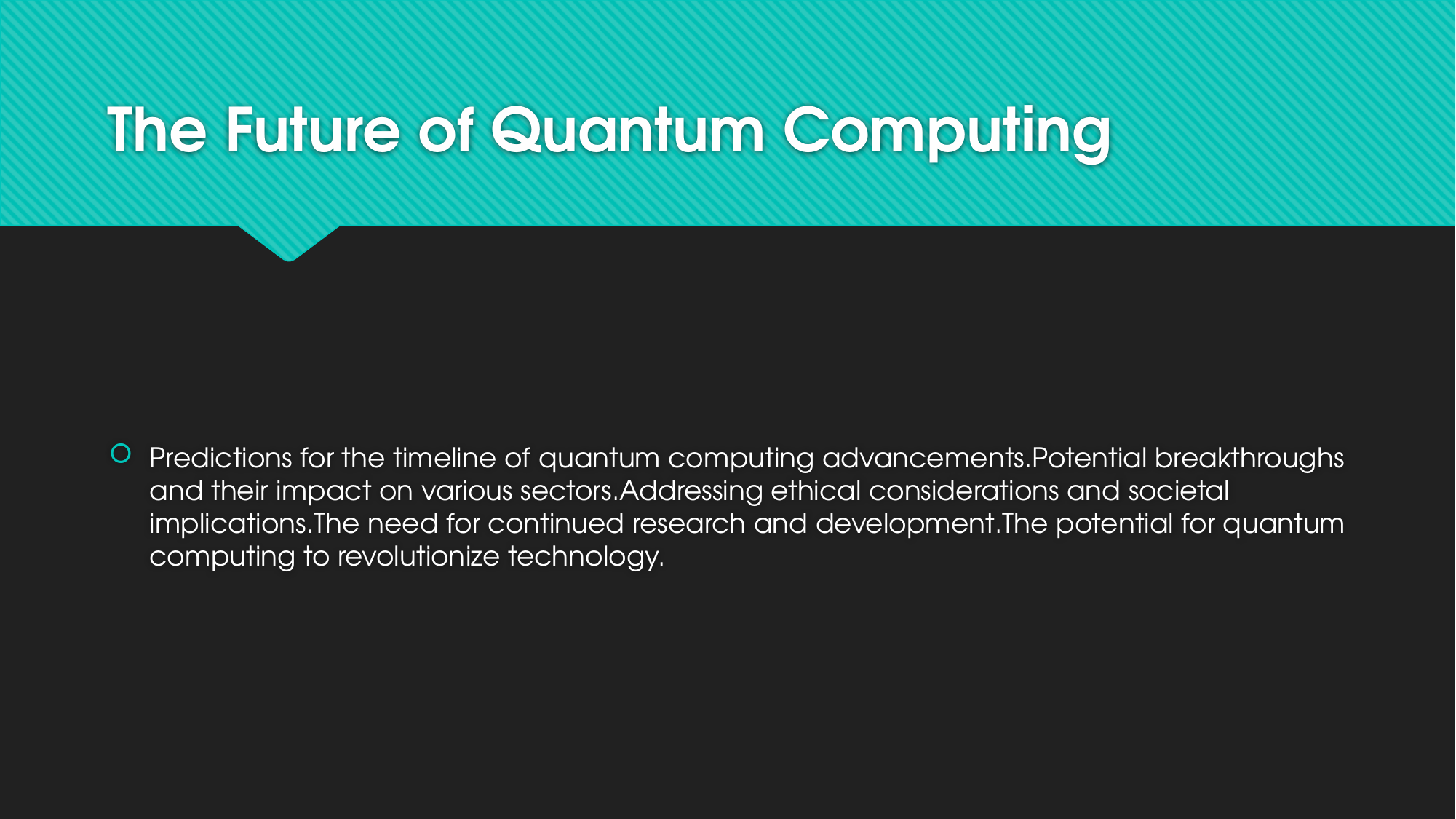

# The Future of Quantum Computing

Predictions for the timeline of quantum computing advancements.Potential breakthroughs and their impact on various sectors.Addressing ethical considerations and societal implications.The need for continued research and development.The potential for quantum computing to revolutionize technology.